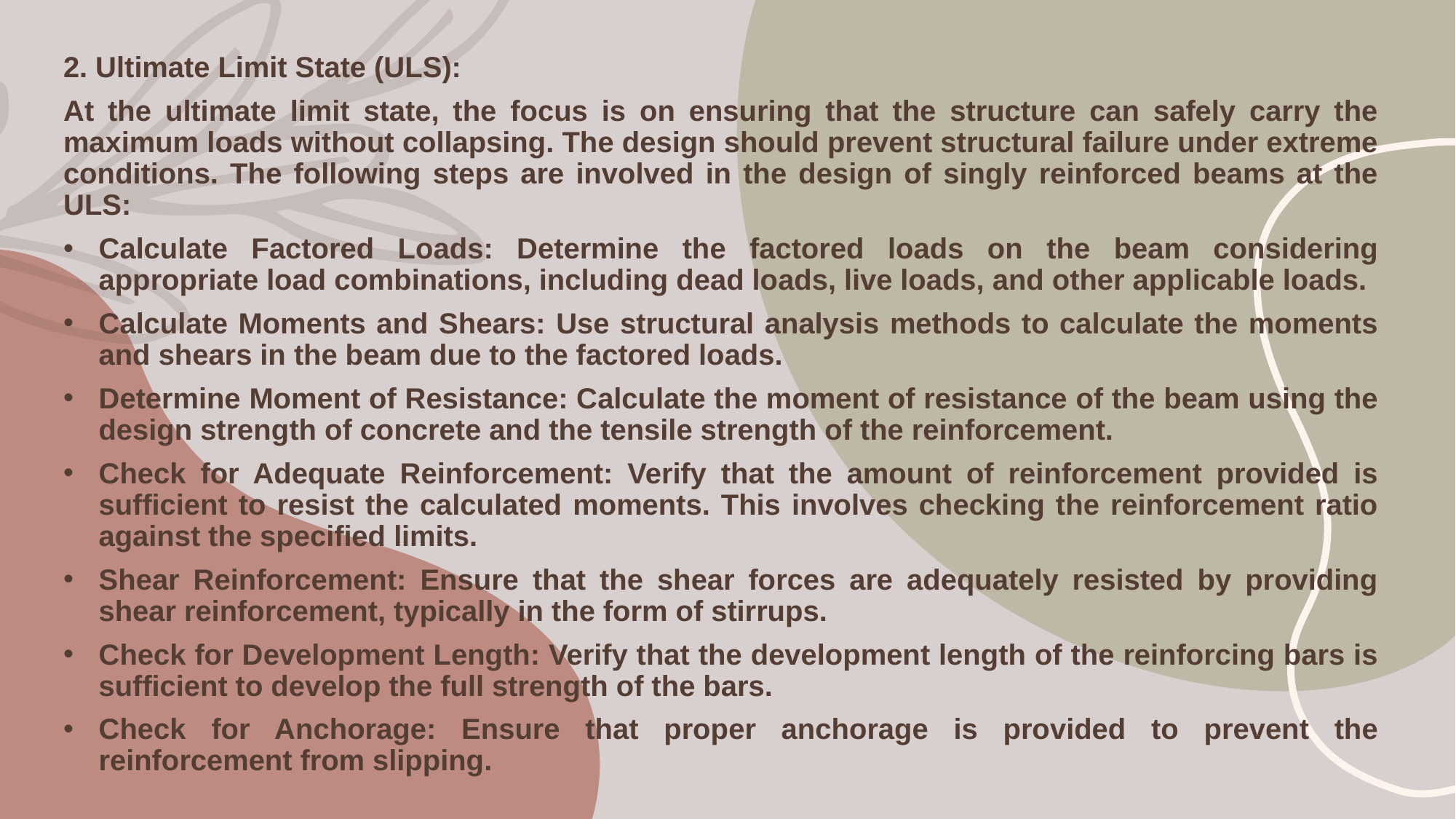

2. Ultimate Limit State (ULS):
At the ultimate limit state, the focus is on ensuring that the structure can safely carry the maximum loads without collapsing. The design should prevent structural failure under extreme conditions. The following steps are involved in the design of singly reinforced beams at the ULS:
Calculate Factored Loads: Determine the factored loads on the beam considering appropriate load combinations, including dead loads, live loads, and other applicable loads.
Calculate Moments and Shears: Use structural analysis methods to calculate the moments and shears in the beam due to the factored loads.
Determine Moment of Resistance: Calculate the moment of resistance of the beam using the design strength of concrete and the tensile strength of the reinforcement.
Check for Adequate Reinforcement: Verify that the amount of reinforcement provided is sufficient to resist the calculated moments. This involves checking the reinforcement ratio against the specified limits.
Shear Reinforcement: Ensure that the shear forces are adequately resisted by providing shear reinforcement, typically in the form of stirrups.
Check for Development Length: Verify that the development length of the reinforcing bars is sufficient to develop the full strength of the bars.
Check for Anchorage: Ensure that proper anchorage is provided to prevent the reinforcement from slipping.